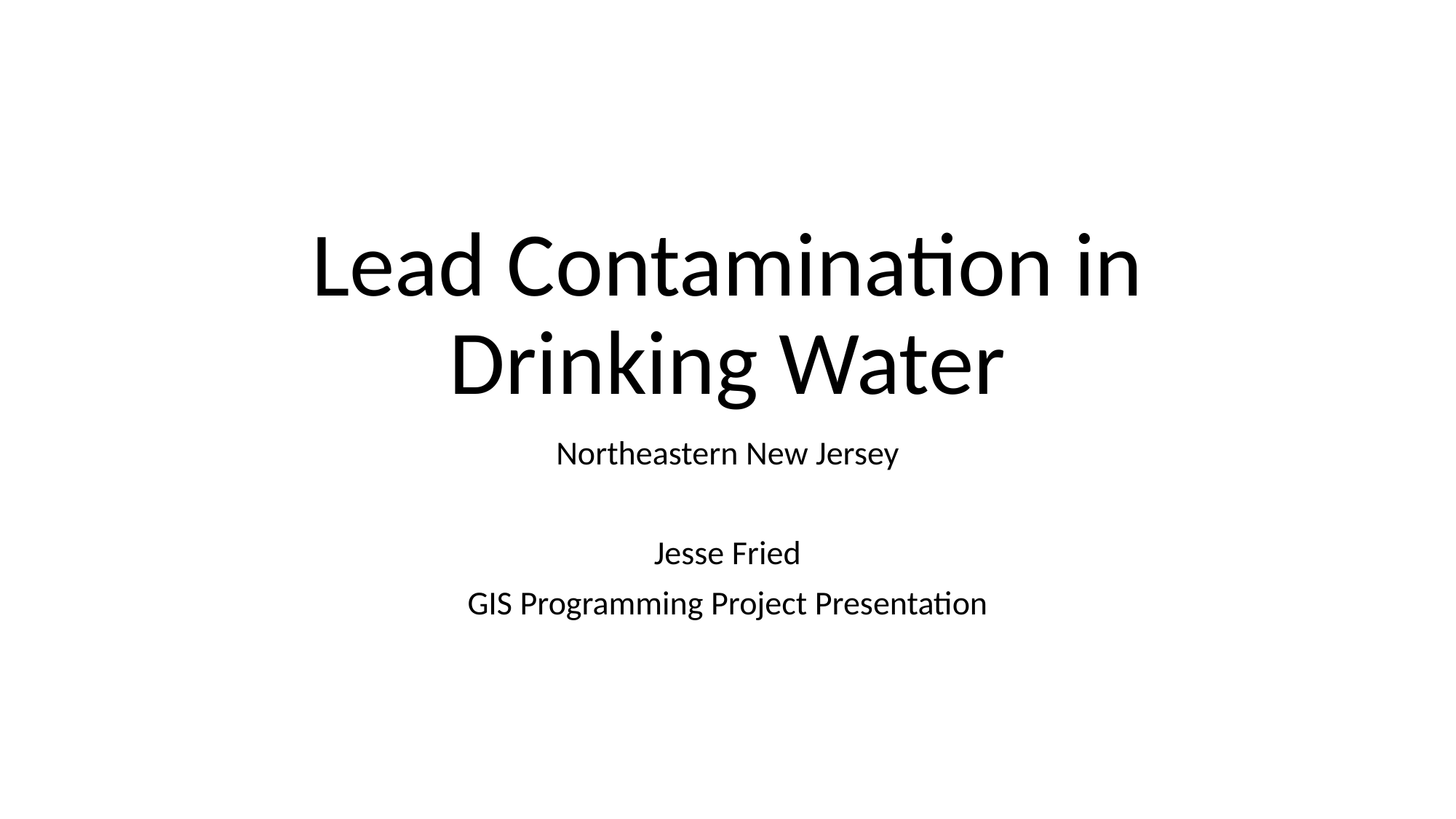

# Lead Contamination in Drinking Water
Northeastern New Jersey

Jesse Fried
GIS Programming Project Presentation